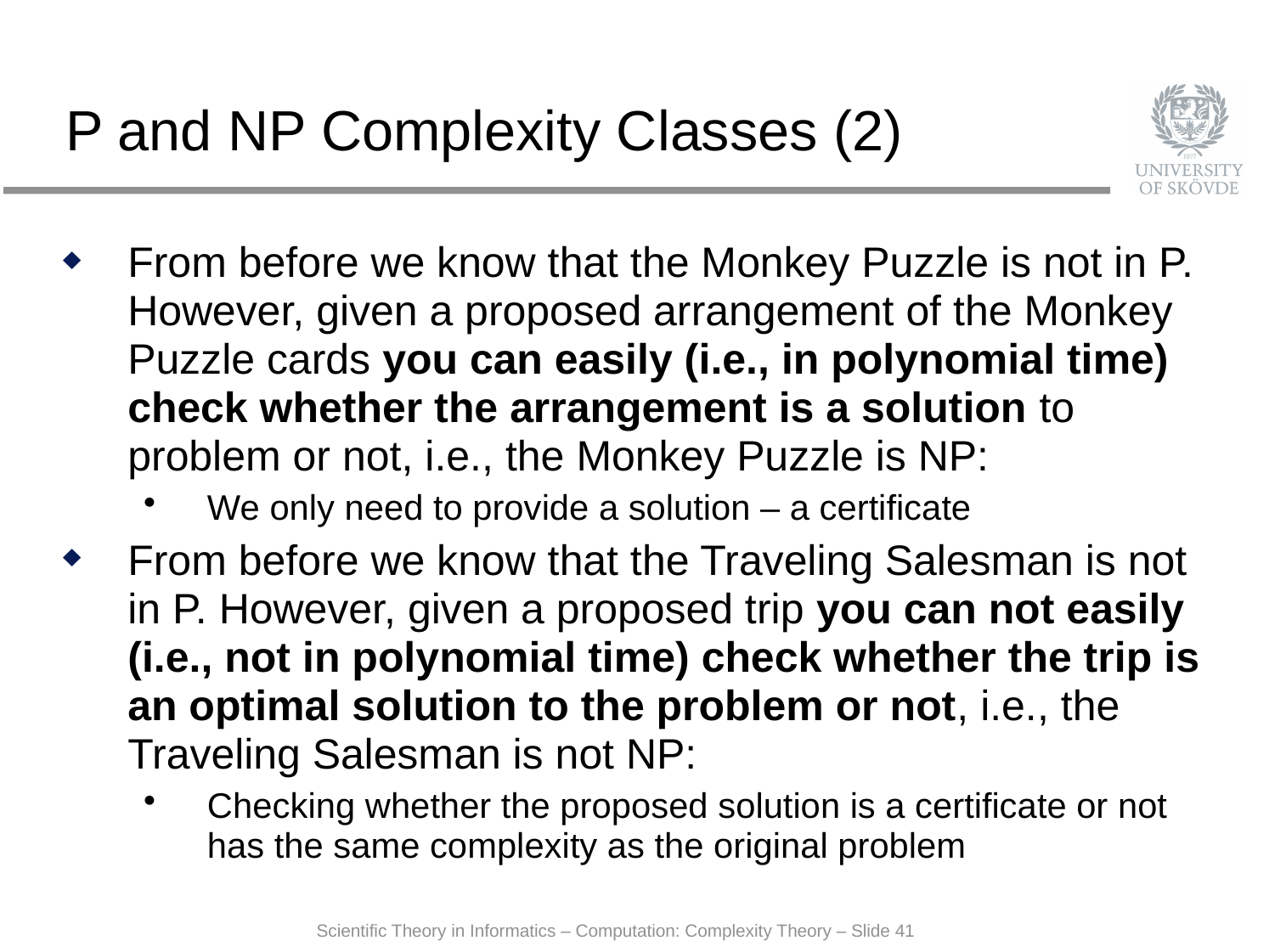

# P and NP Complexity Classes (2)
From before we know that the Monkey Puzzle is not in P. However, given a proposed arrangement of the Monkey Puzzle cards you can easily (i.e., in polynomial time) check whether the arrangement is a solution to problem or not, i.e., the Monkey Puzzle is NP:
We only need to provide a solution – a certificate
From before we know that the Traveling Salesman is not in P. However, given a proposed trip you can not easily (i.e., not in polynomial time) check whether the trip is an optimal solution to the problem or not, i.e., the Traveling Salesman is not NP:
Checking whether the proposed solution is a certificate or not has the same complexity as the original problem